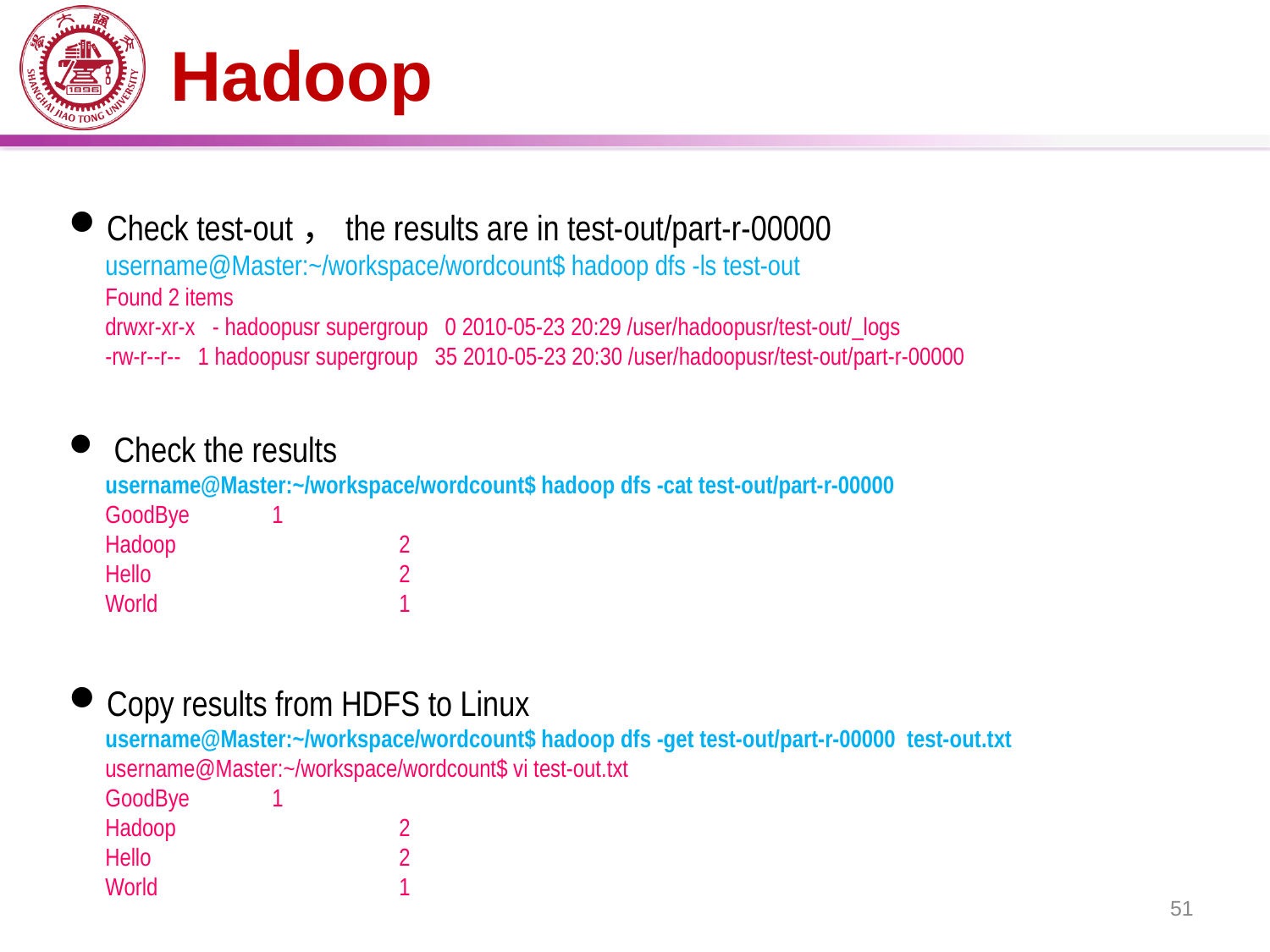

# Hadoop

Check test-out，the results are in test-out/part-r-00000
username@Master:~/workspace/wordcount$ hadoop dfs -ls test-out
Found 2 items
drwxr-xr-x   - hadoopusr supergroup   0 2010-05-23 20:29 /user/hadoopusr/test-out/_logs
-rw-r--r--   1 hadoopusr supergroup   35 2010-05-23 20:30 /user/hadoopusr/test-out/part-r-00000

 Check the results
username@Master:~/workspace/wordcount$ hadoop dfs -cat test-out/part-r-00000
GoodBye	1
Hadoop		2
Hello		2
World		1

Copy results from HDFS to Linux
username@Master:~/workspace/wordcount$ hadoop dfs -get test-out/part-r-00000  test-out.txt
username@Master:~/workspace/wordcount$ vi test-out.txt
GoodBye	1
Hadoop		2
Hello		2
World		1

51